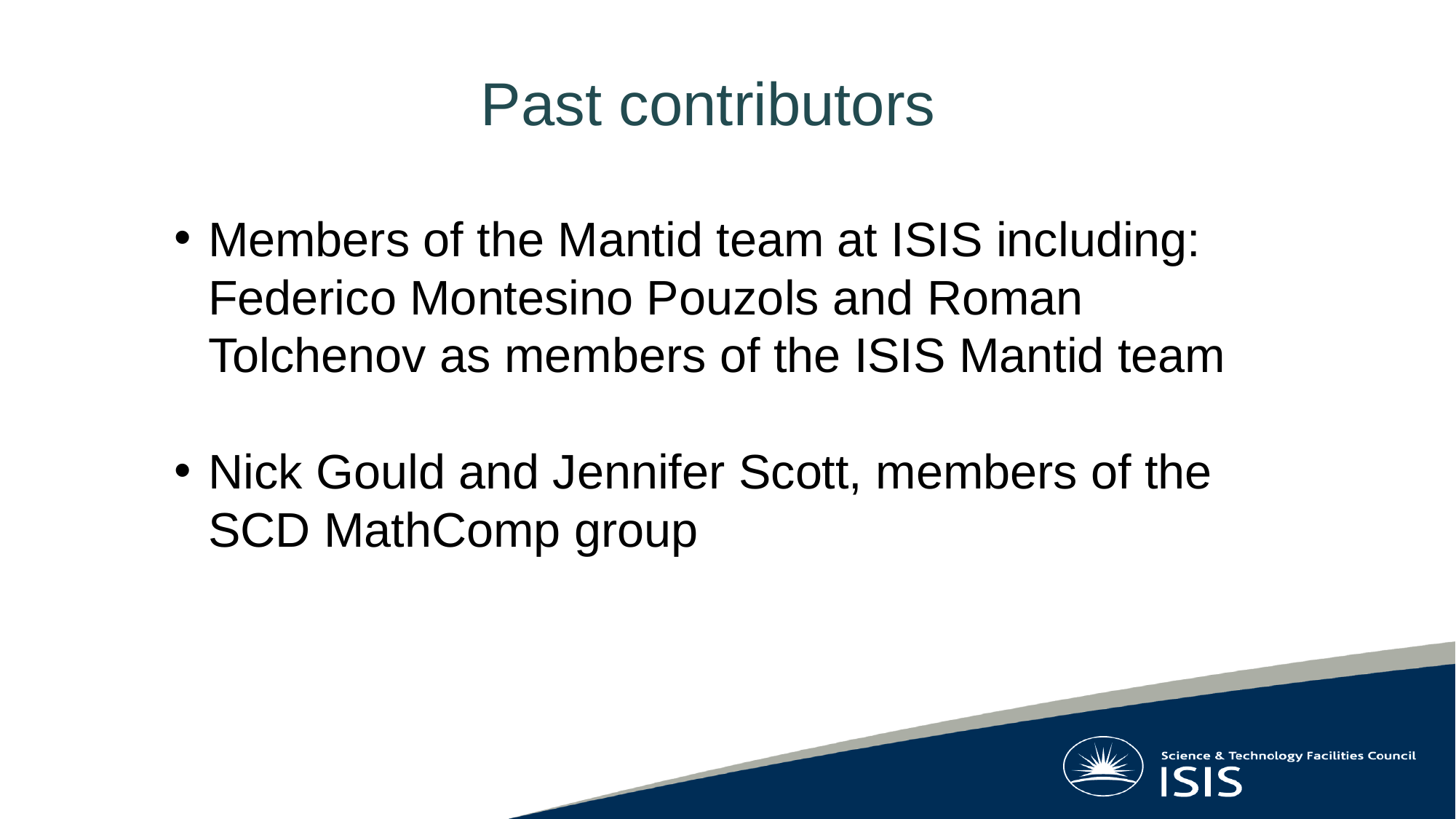

Past contributors
Members of the Mantid team at ISIS including: Federico Montesino Pouzols and Roman Tolchenov as members of the ISIS Mantid team

Nick Gould and Jennifer Scott, members of the SCD MathComp group